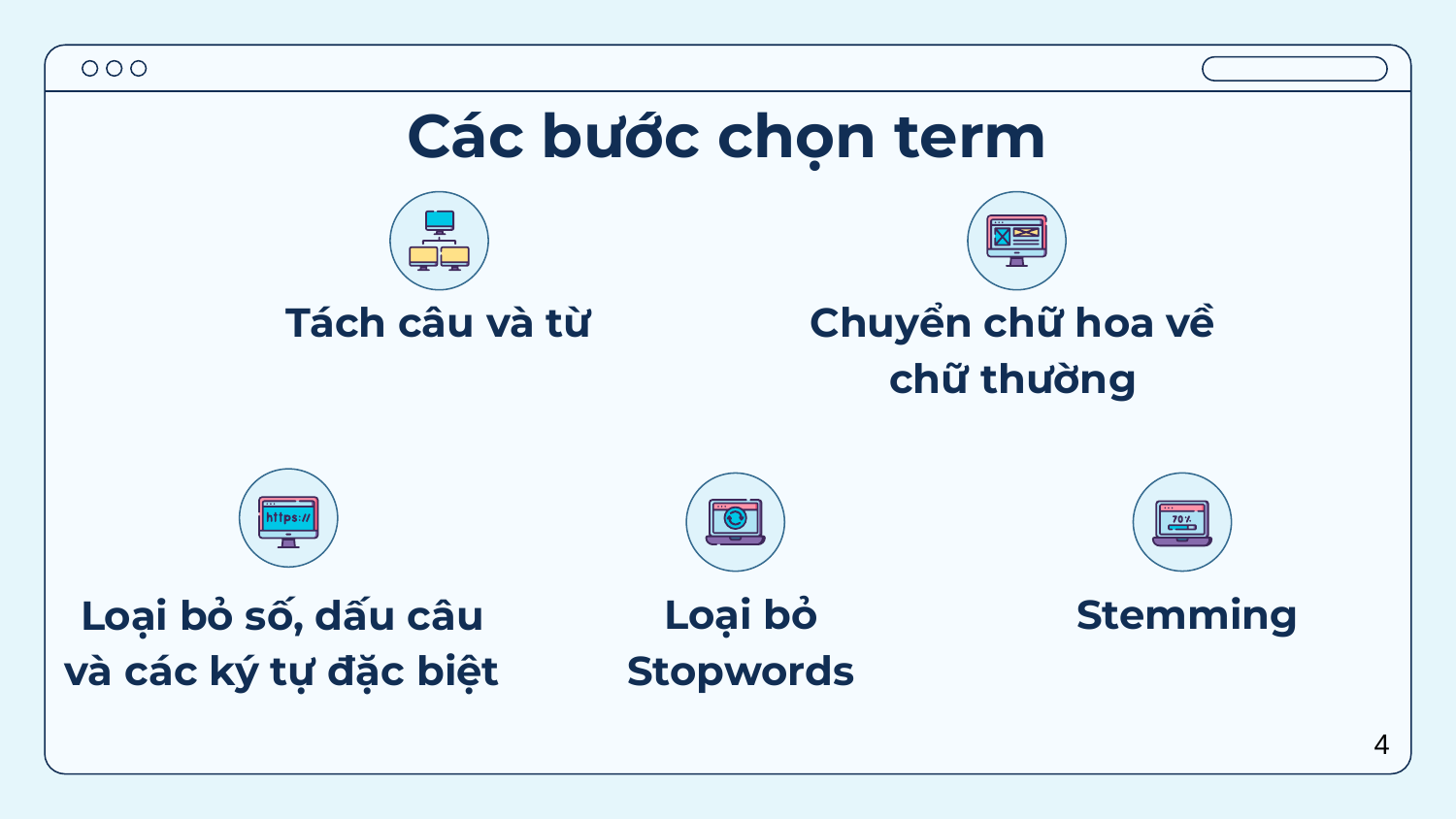

# Các bước chọn term

Tách câu và từ
Chuyển chữ hoa về chữ thường

Stemming
Loại bỏ
Stopwords
Loại bỏ số, dấu câu và các ký tự đặc biệt
4